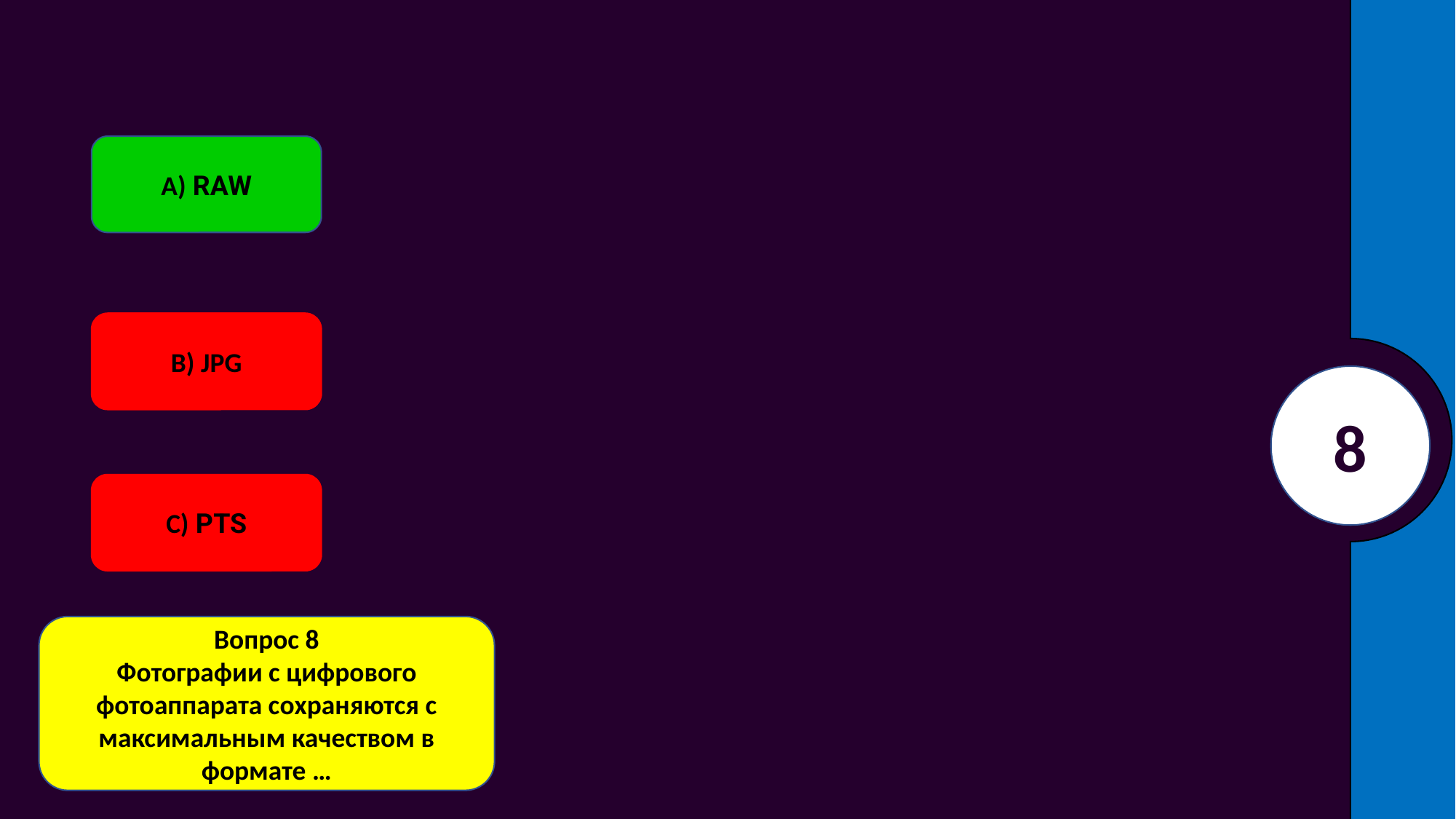

Вопрос 7
Вы работаете с клиентом для вашей компании, с которым у вас было мало опыта общения. Как лучше начать определять создание стилистики для его рекламы?
Вопрос 9
В начале 20 века в СССР одним из крупнейших дизайнеров был…
9
А) Создать оригинальную идею, игнорируя внешние источники информации, и дизайн будет  развиваться, пока вы работаете в проекте.
Файл в формате RAW часто называют «цифровым негативом», так данные можно обрабатывать и печатать различными способами, добиваясь различных результатов. Так же пленочный негатив файл RAW невозможно изменить… В формате JPG предусматриваются различные степени сжатия. Максимальный уровень сжатия позволяет сократить размер файла в 100 раз. Соответственно, ухудшение качества изображения не происходит. Сжатие без потерь используется цифровыми камерами Canon, когда изображение с максимальным разрешением сохраняется в формате RAW
A) RAW
B) JPG
С) Так как стиль предназначен для тинэйджеров, сделать так, чтобы он выглядел как будто его создал тинэйджер.
8
C) PTS
D) Поговорить с клиентом о его ожиданиях по поводу дизайна
7
Вопрос 8
Фотографии с цифрового фотоаппарата сохраняются с максимальным качеством в формате …
В) Провести обзор аналогов web-cайтов конкурентов